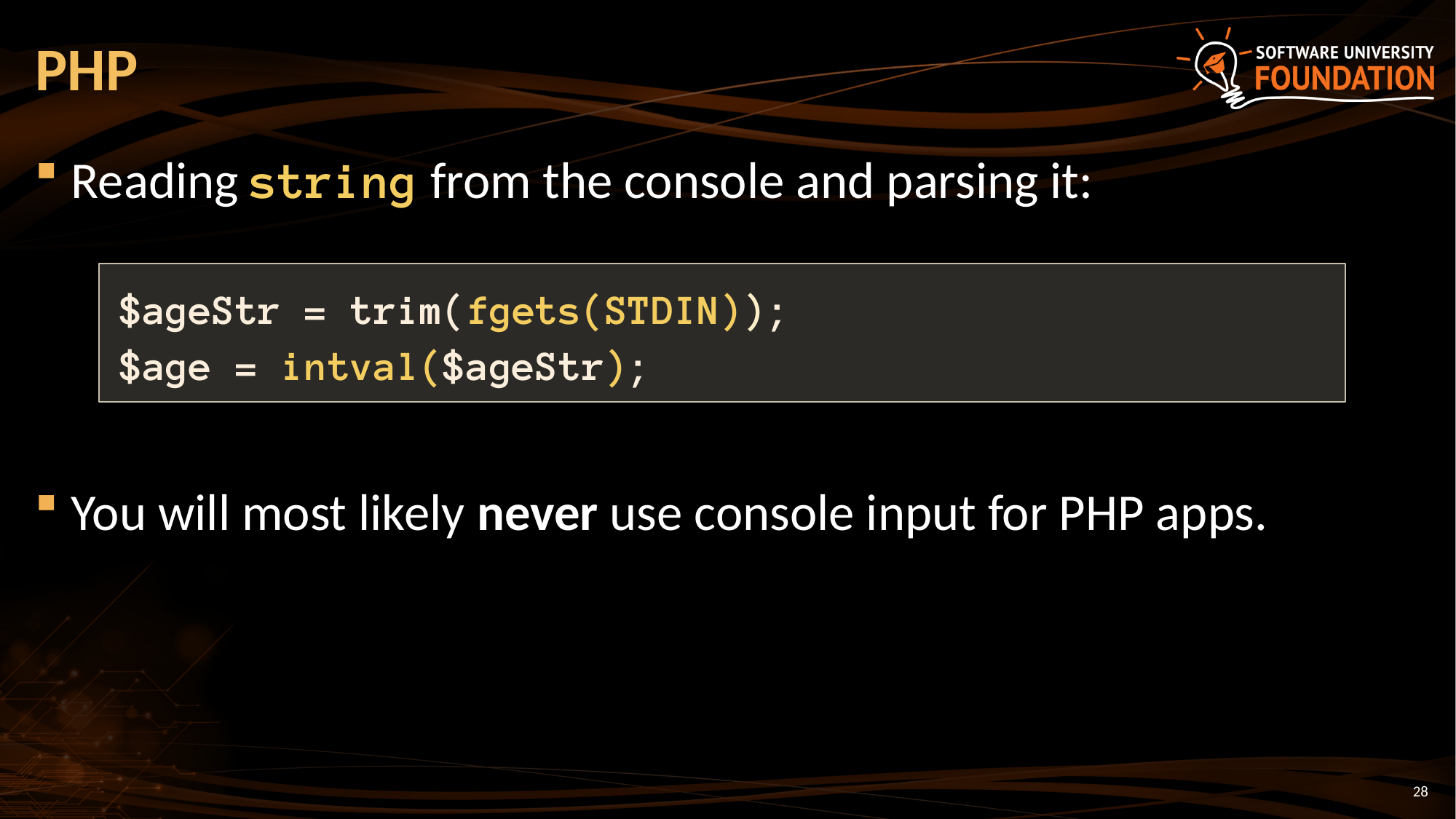

# PHP
Reading string from the console and parsing it:

You will most likely never use console input for PHP apps.
$ageStr = trim(fgets(STDIN));
$age = intval($ageStr);
28